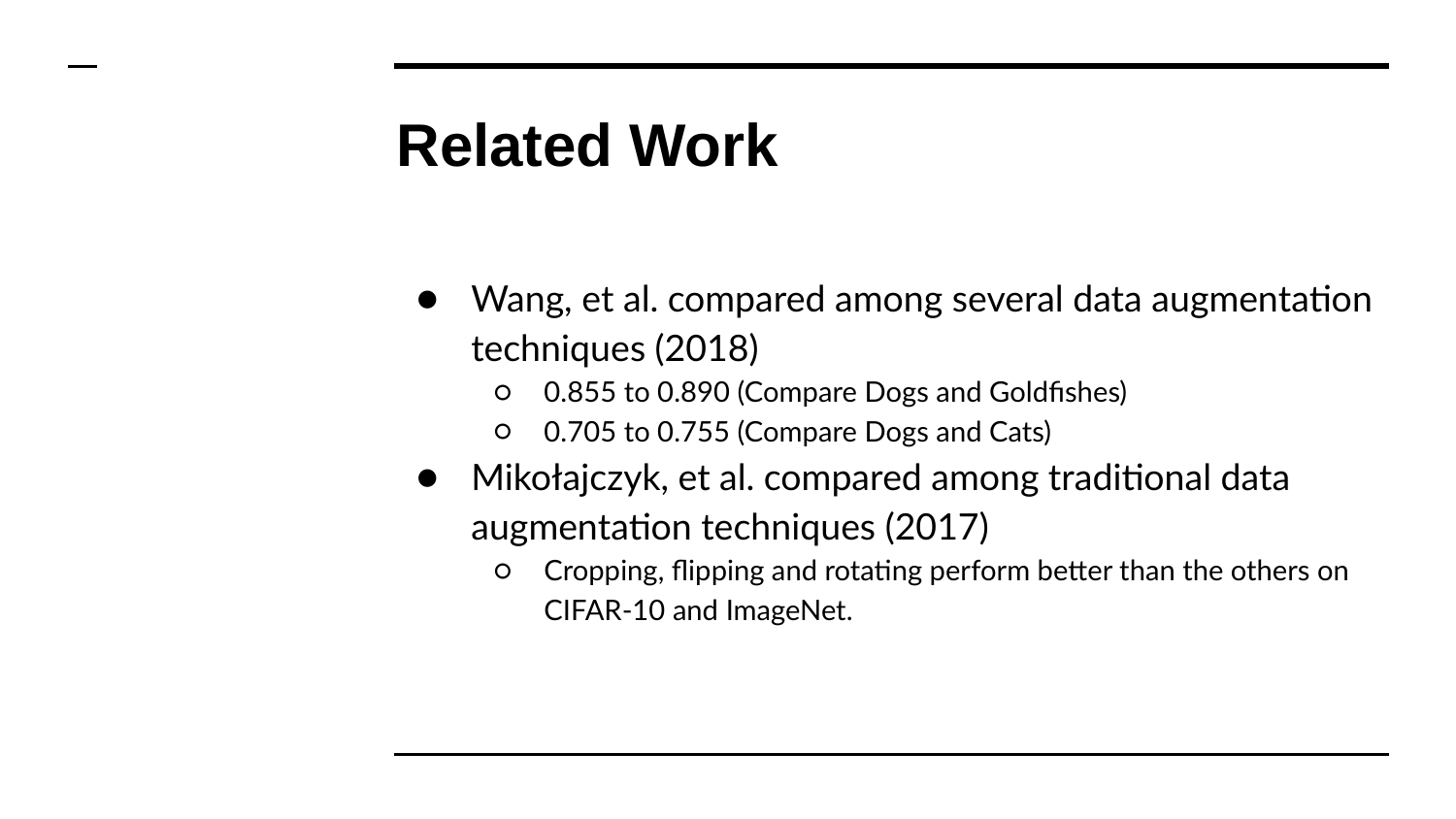

# Related Work
Wang, et al. compared among several data augmentation techniques (2018)
0.855 to 0.890 (Compare Dogs and Goldfishes)
0.705 to 0.755 (Compare Dogs and Cats)
Mikołajczyk, et al. compared among traditional data augmentation techniques (2017)
Cropping, flipping and rotating perform better than the others on CIFAR-10 and ImageNet.